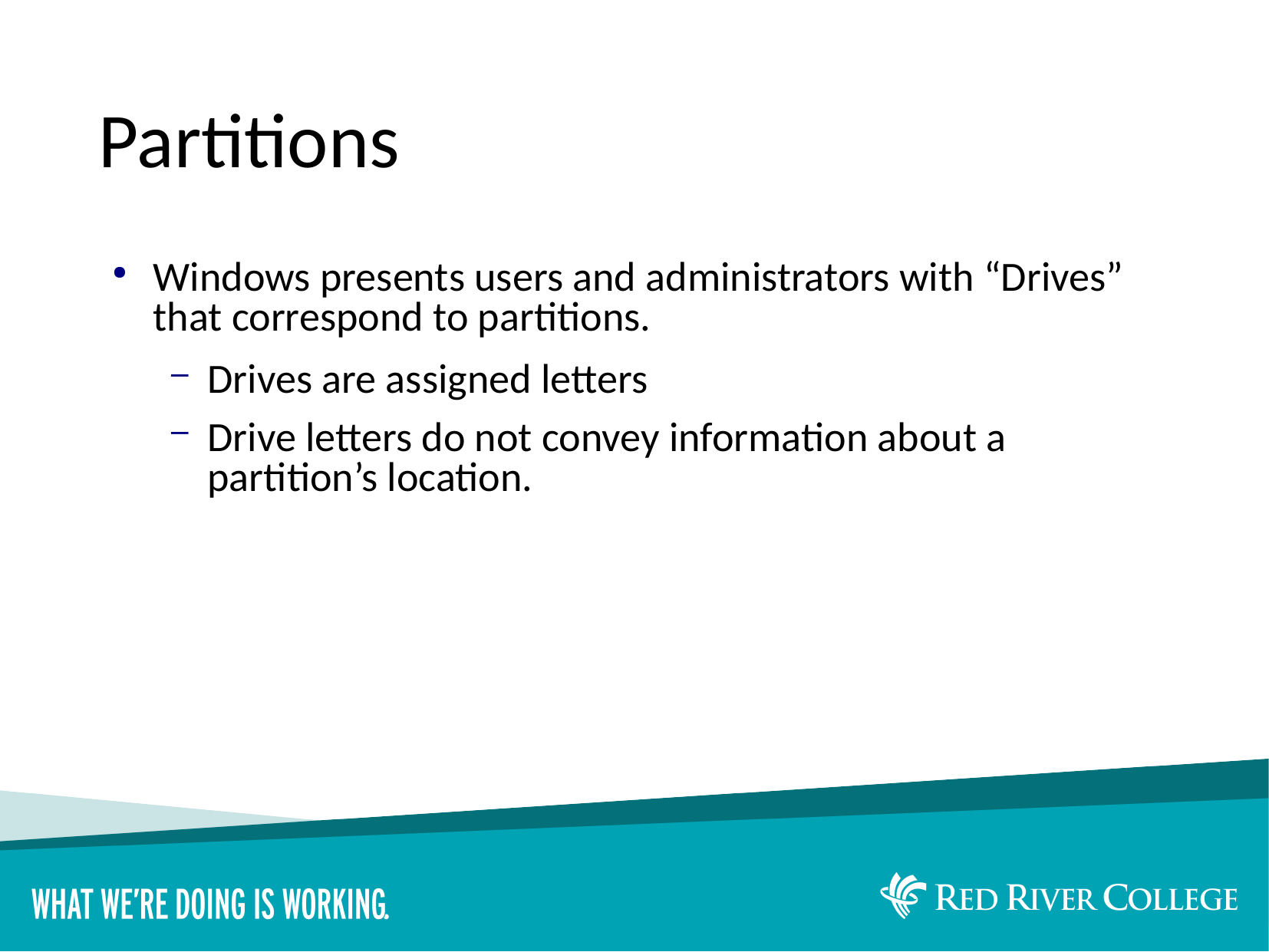

# Partitions
Windows presents users and administrators with “Drives” that correspond to partitions.
Drives are assigned letters
Drive letters do not convey information about a partition’s location.